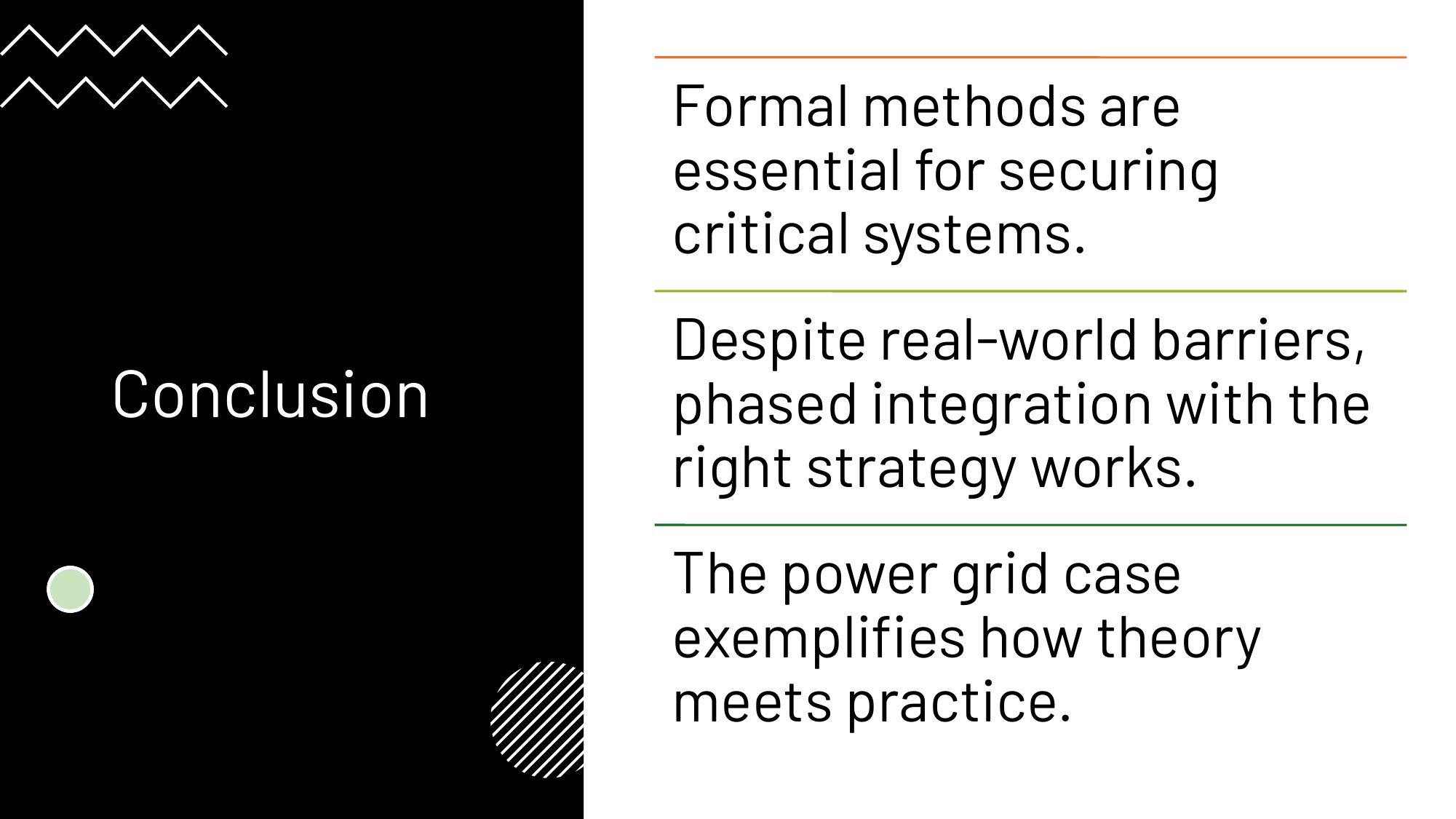

Formal methods are essential for securing critical systems.
Despite real-world barriers, phased integration with the right strategy works.
The power grid case exemplifies how theory meets practice.
# Conclusion